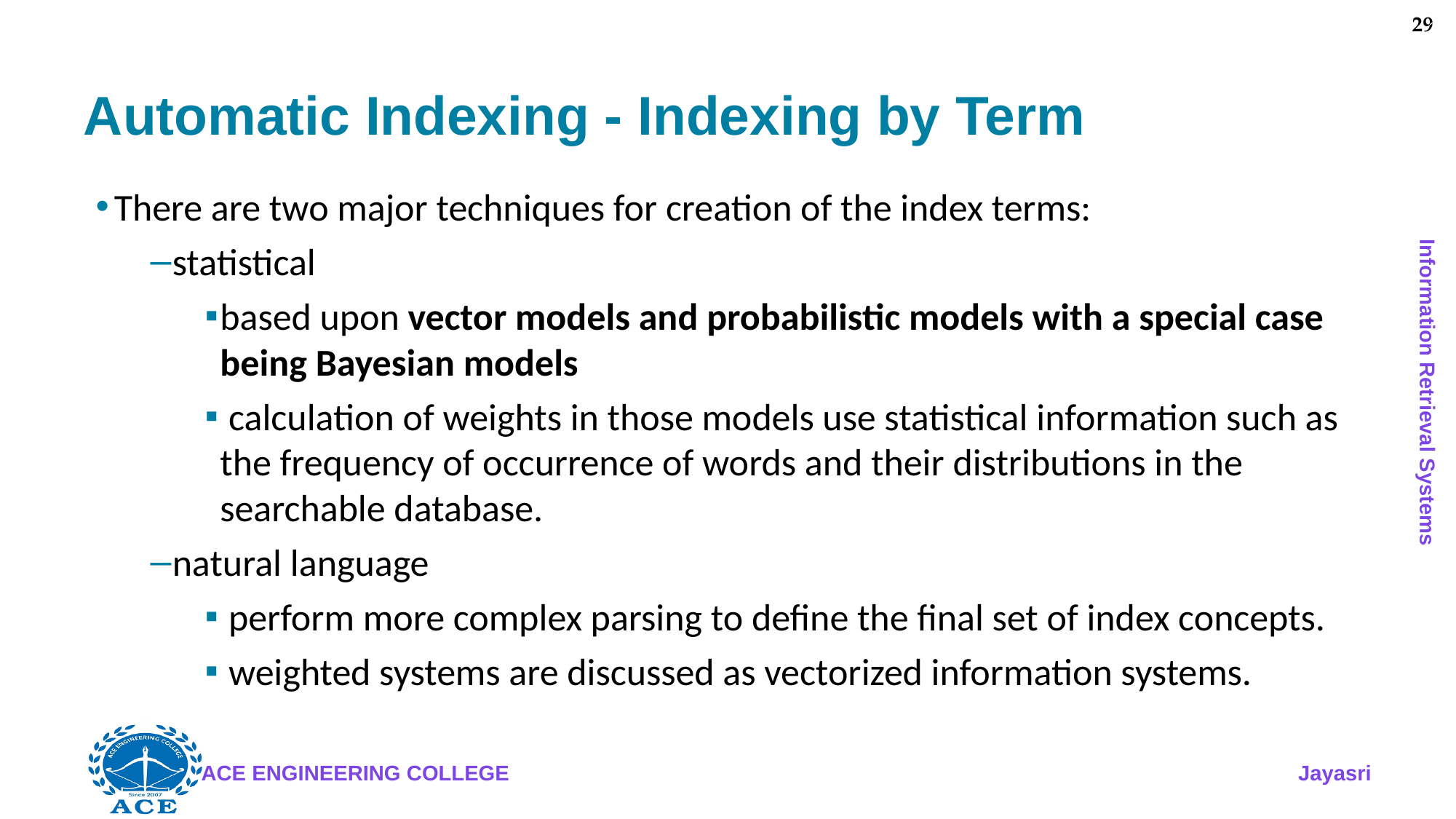

29
# Automatic Indexing - Indexing by Term
There are two major techniques for creation of the index terms:
statistical
based upon vector models and probabilistic models with a special case being Bayesian models
 calculation of weights in those models use statistical information such as the frequency of occurrence of words and their distributions in the searchable database.
natural language
 perform more complex parsing to define the final set of index concepts.
 weighted systems are discussed as vectorized information systems.